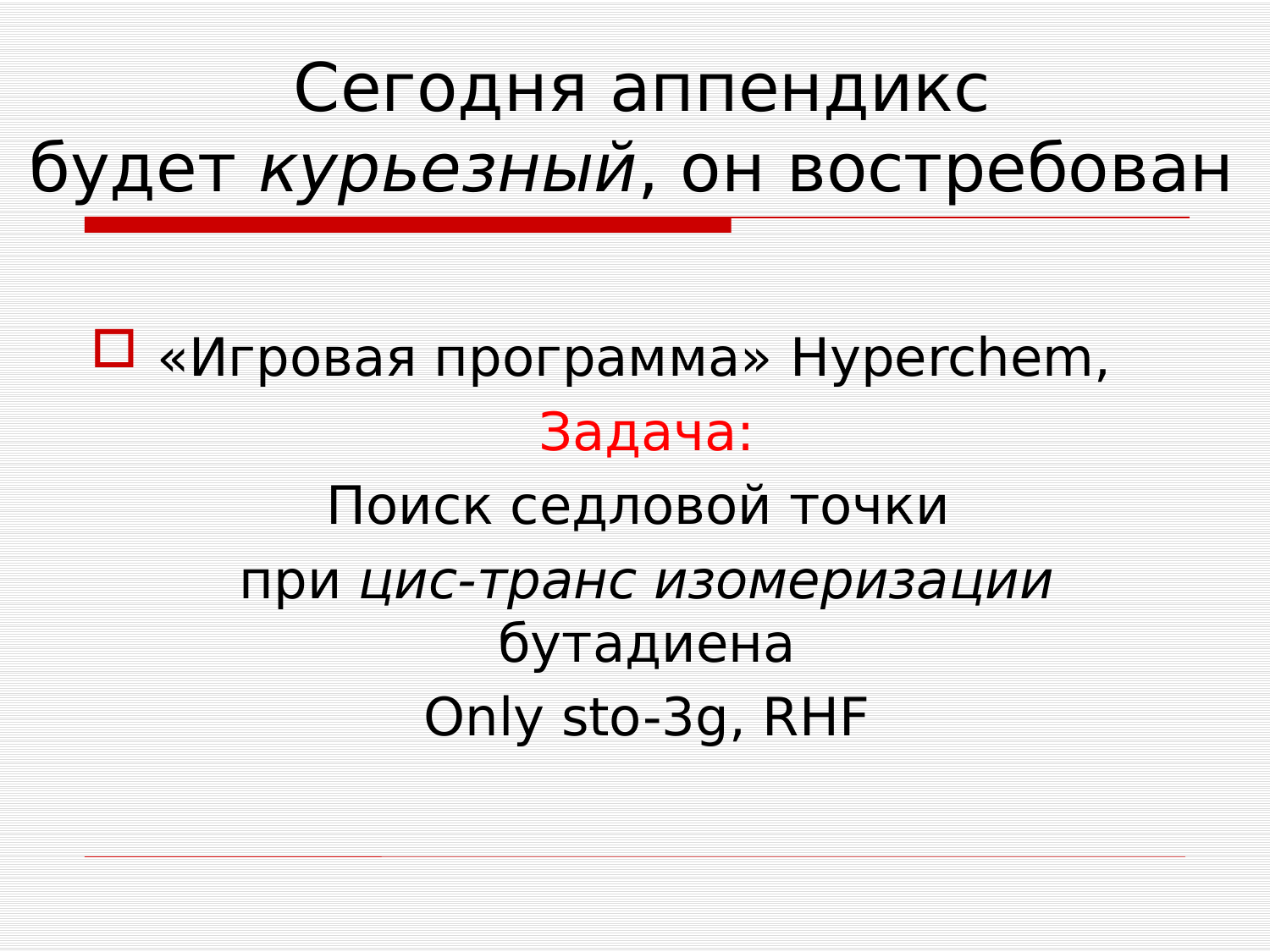

# Сегодня аппендикс будет курьезный, он востребован

«Игровая программа» Hyperchem,
Задача:
Поиск седловой точки
при цис-транс изомеризации бутадиена
Only sto-3g, RHF